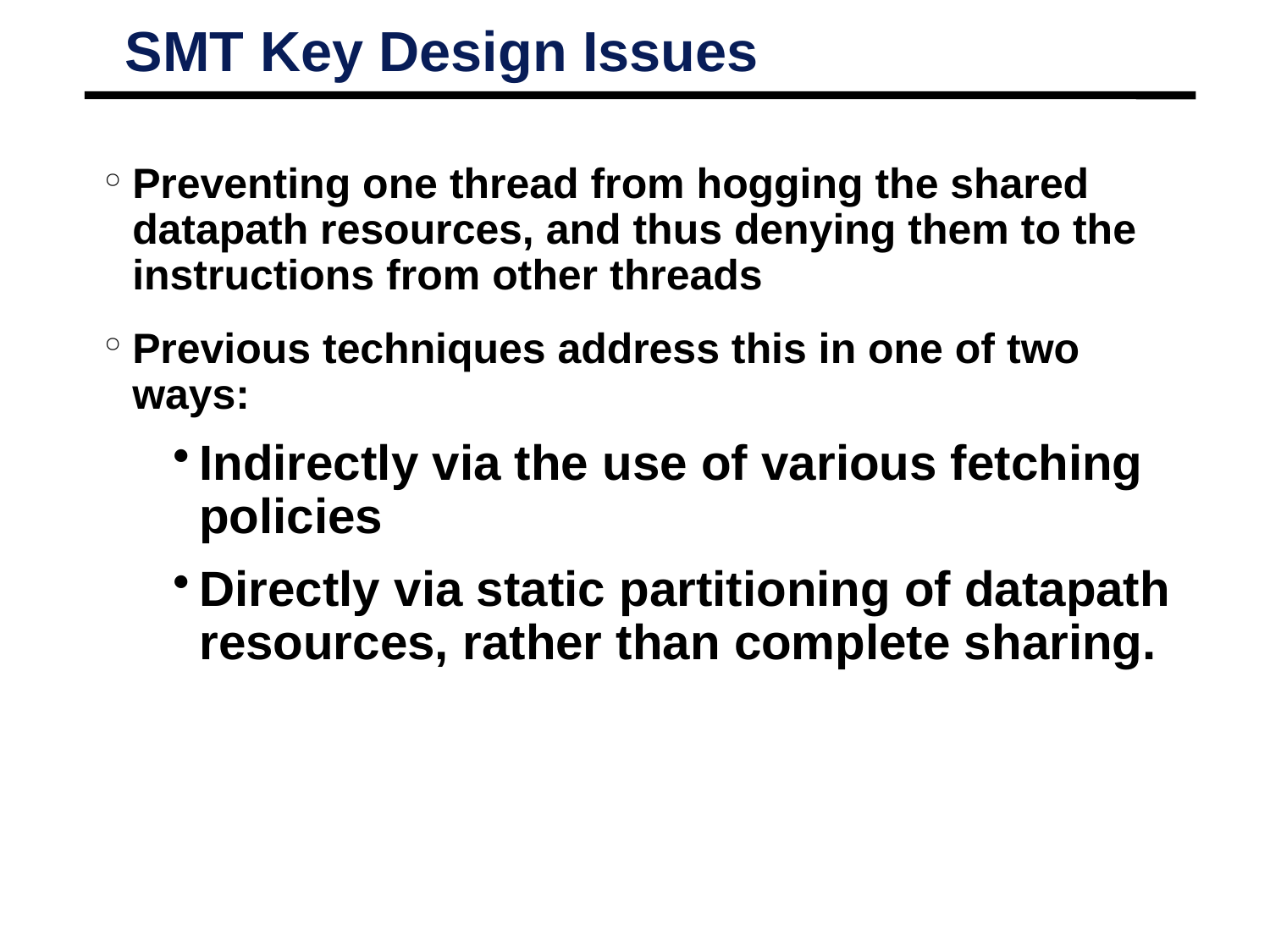

# SMT Key Design Issues
Preventing one thread from hogging the shared datapath resources, and thus denying them to the instructions from other threads
Previous techniques address this in one of two ways:
Indirectly via the use of various fetching policies
Directly via static partitioning of datapath resources, rather than complete sharing.